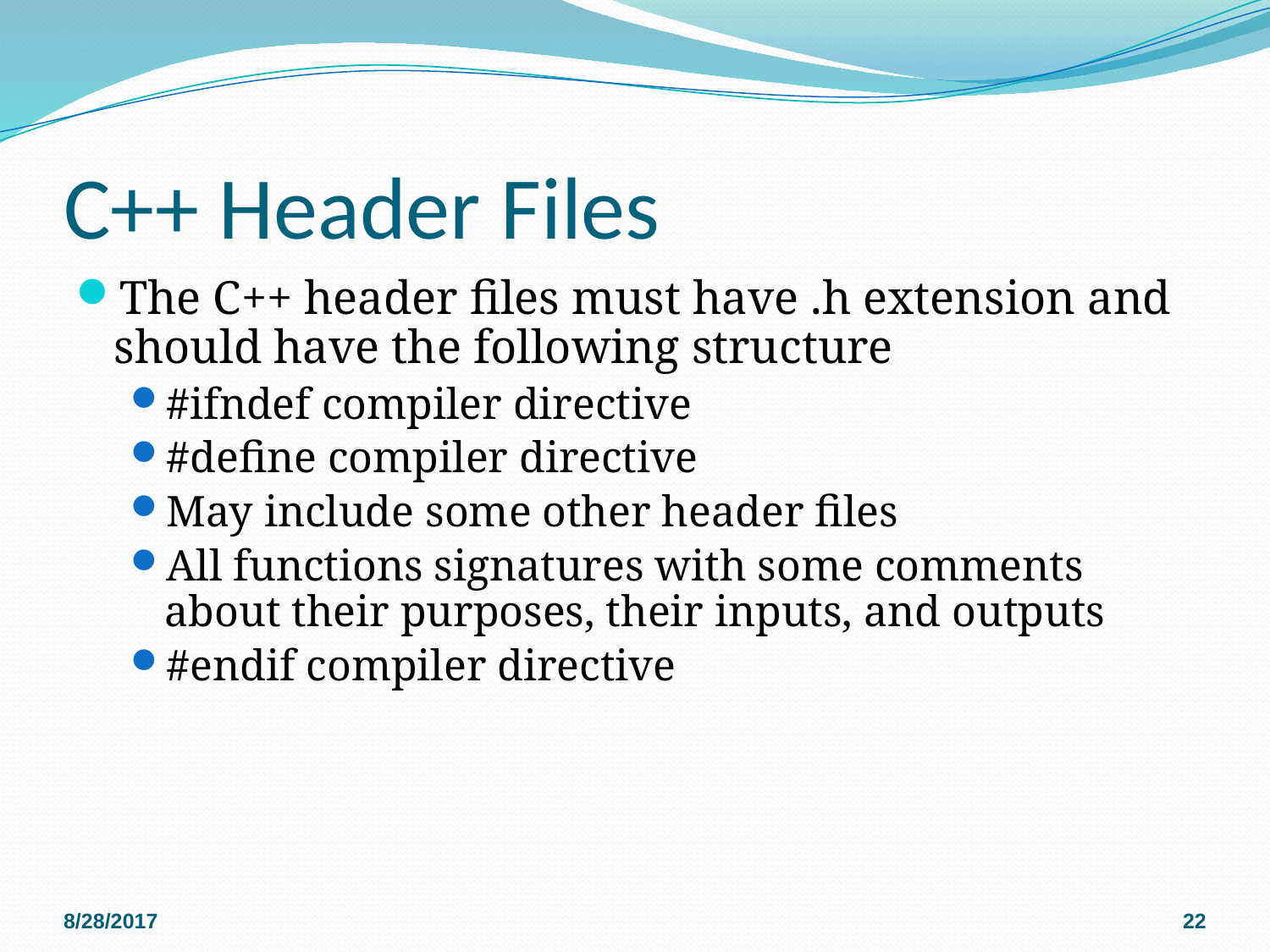

# C++ Header Files
The C++ header files must have .h extension and should have the following structure
#ifndef compiler directive
#define compiler directive
May include some other header files
All functions signatures with some comments about their purposes, their inputs, and outputs
#endif compiler directive
8/28/2017
22